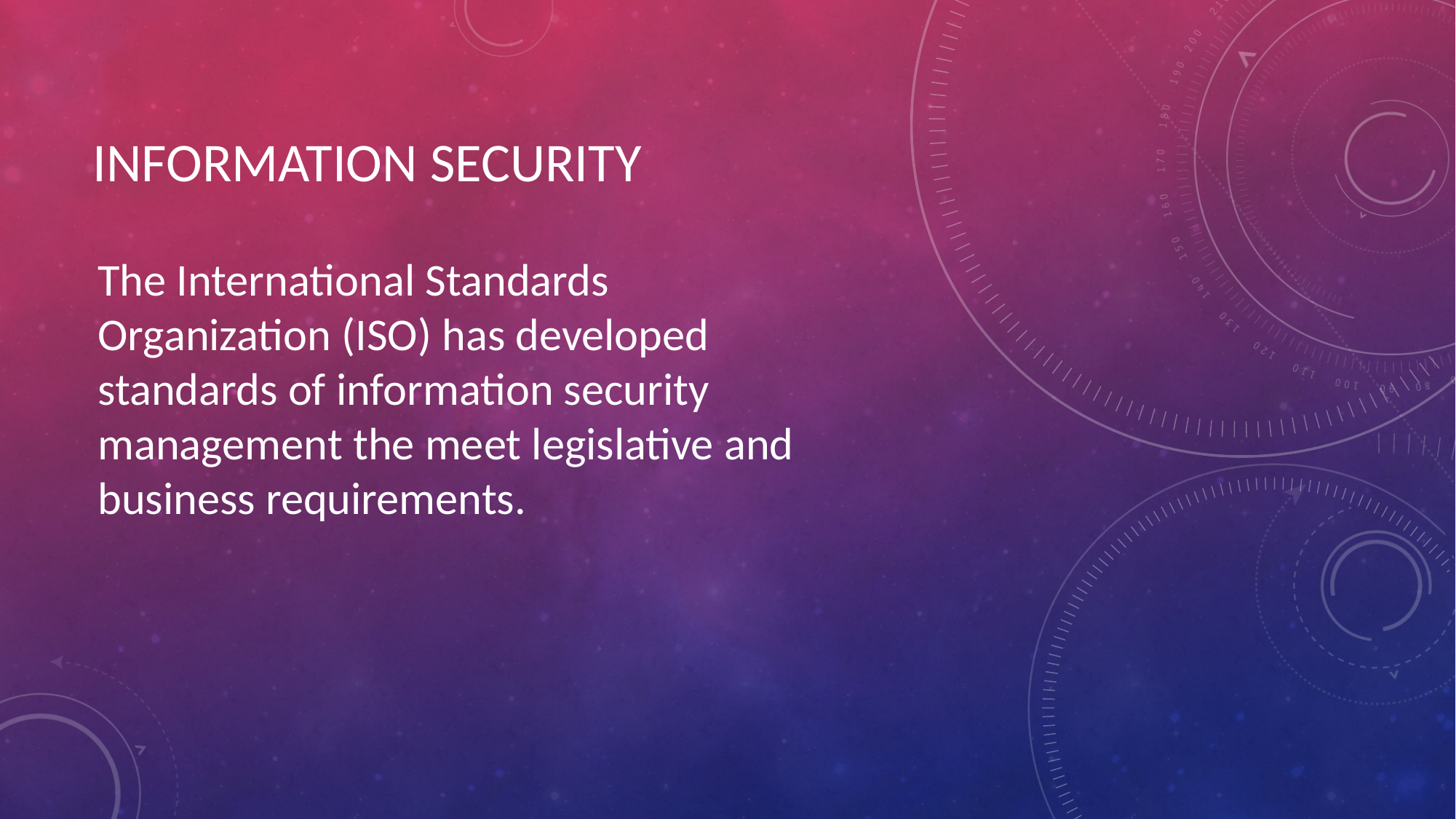

# Information security
The International Standards Organization (ISO) has developed standards of information security management the meet legislative and business requirements.